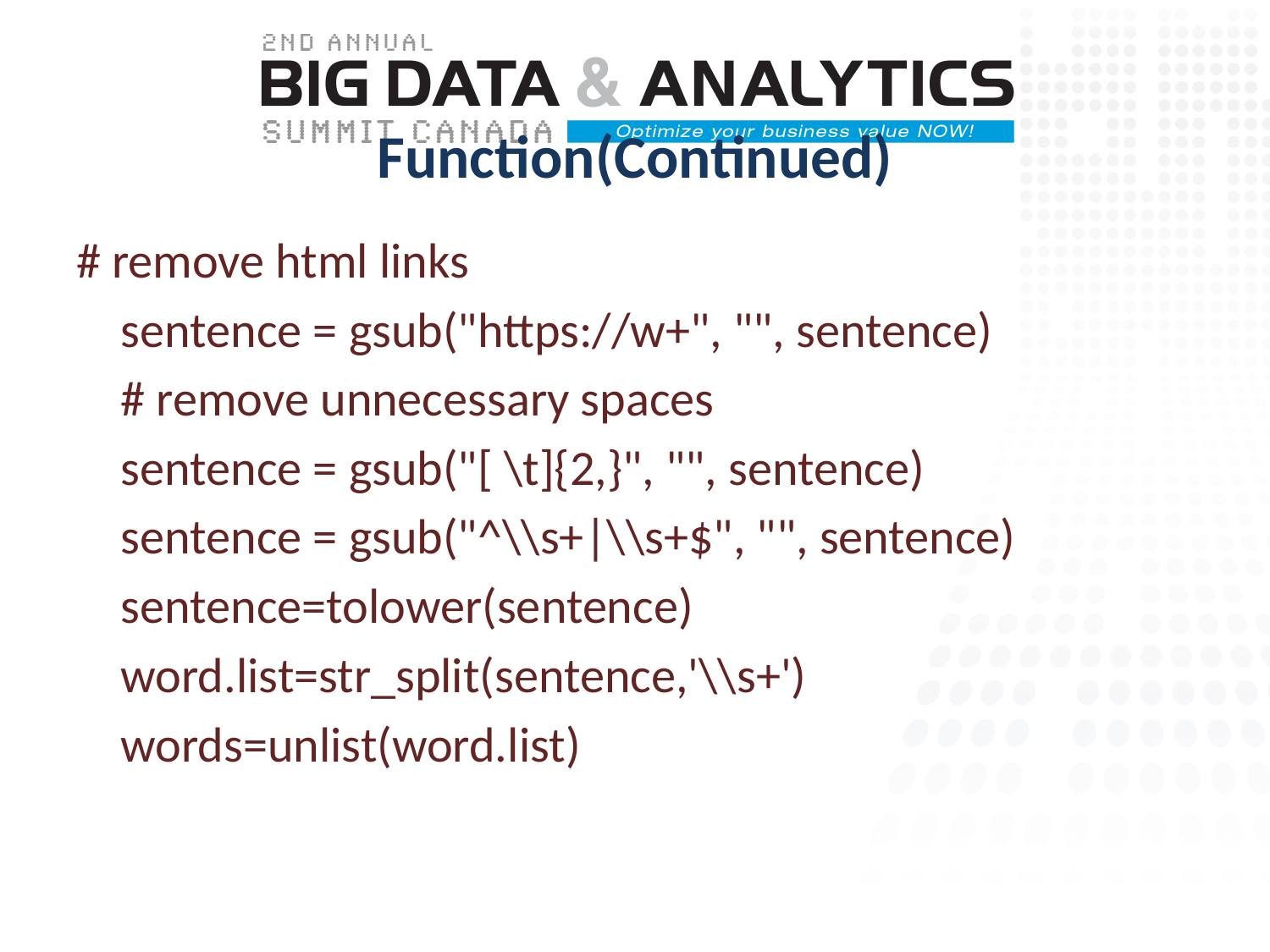

# Function(Continued)
# remove html links
    sentence = gsub("https://w+", "", sentence)
    # remove unnecessary spaces
    sentence = gsub("[ \t]{2,}", "", sentence)
    sentence = gsub("^\\s+|\\s+$", "", sentence)
    sentence=tolower(sentence)
    word.list=str_split(sentence,'\\s+')
    words=unlist(word.list)